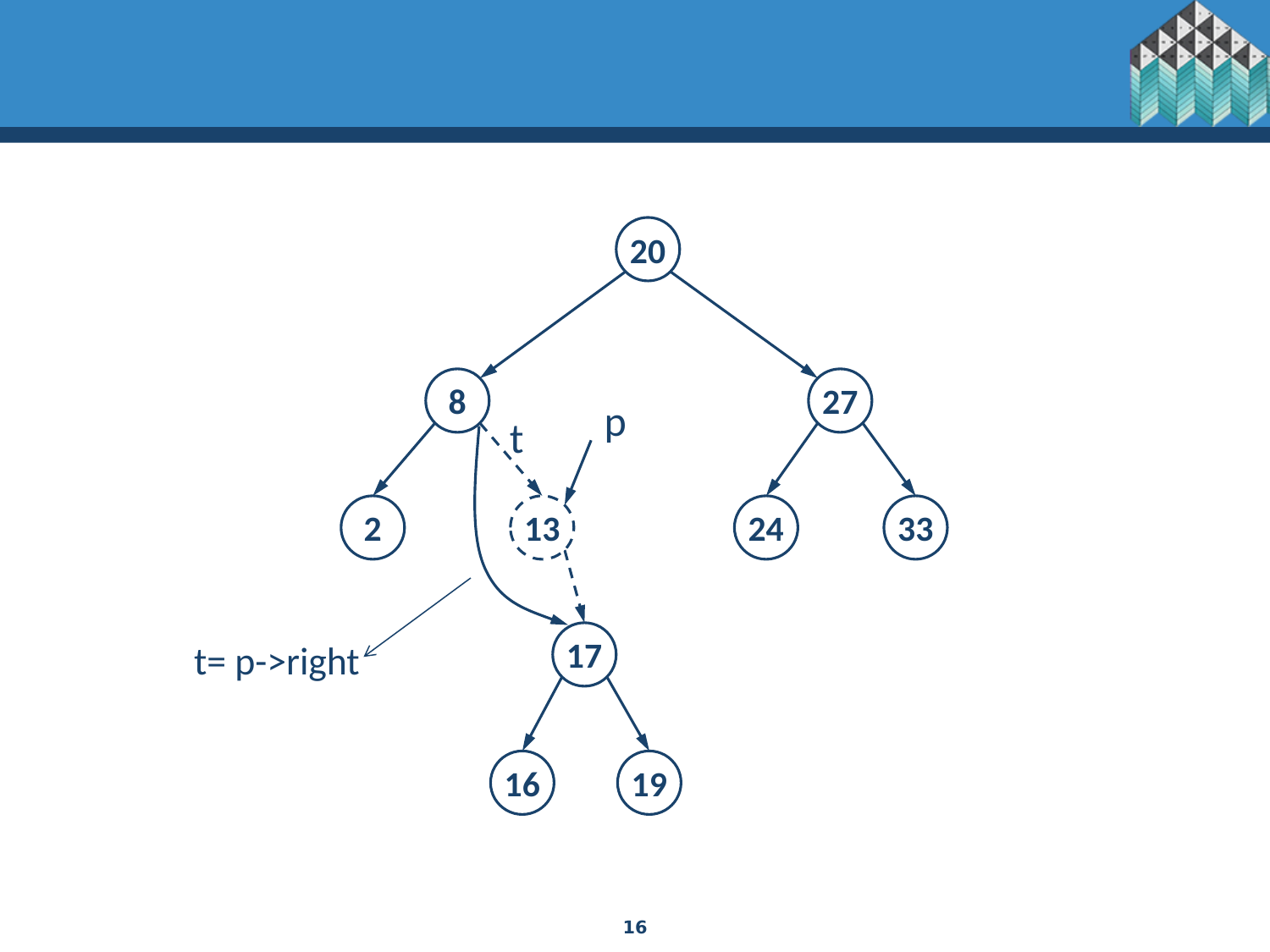

20
8
27
p
t

2
13
24
33
17
t= p->right
16
19
16